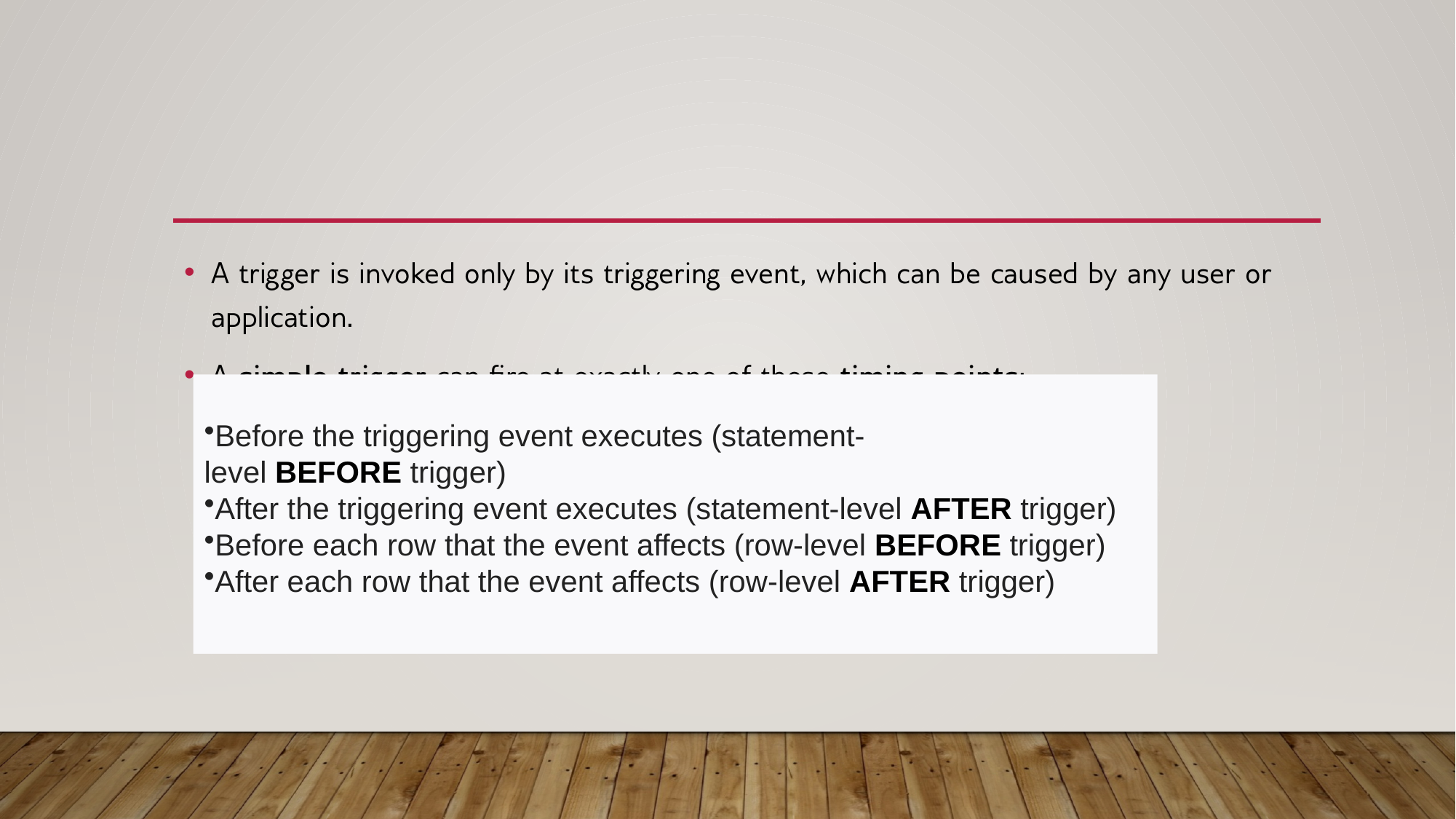

#
A trigger is invoked only by its triggering event, which can be caused by any user or application.
A simple trigger can fire at exactly one of these timing points:

Before the triggering event executes (statement-level BEFORE trigger)
After the triggering event executes (statement-level AFTER trigger)
Before each row that the event affects (row-level BEFORE trigger)
After each row that the event affects (row-level AFTER trigger)